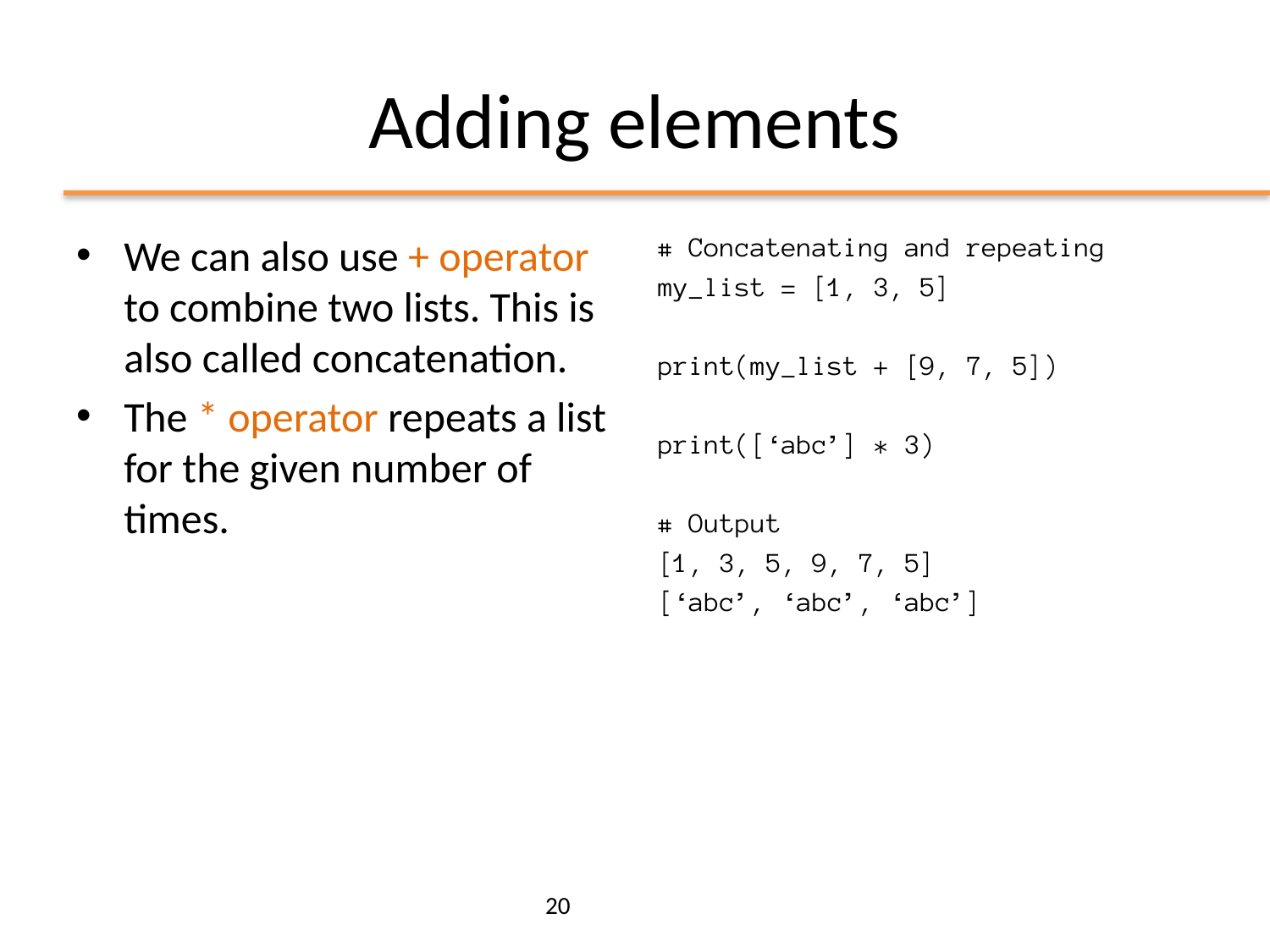

# Adding elements
We can also use + operator to combine two lists. This is also called concatenation.
The * operator repeats a list for the given number of times.
# Concatenating and repeating
my_list = [1, 3, 5]

print(my_list + [9, 7, 5])

print([‘abc’] * 3)

# Output
[1, 3, 5, 9, 7, 5]
[‘abc’, ‘abc’, ‘abc’]
20